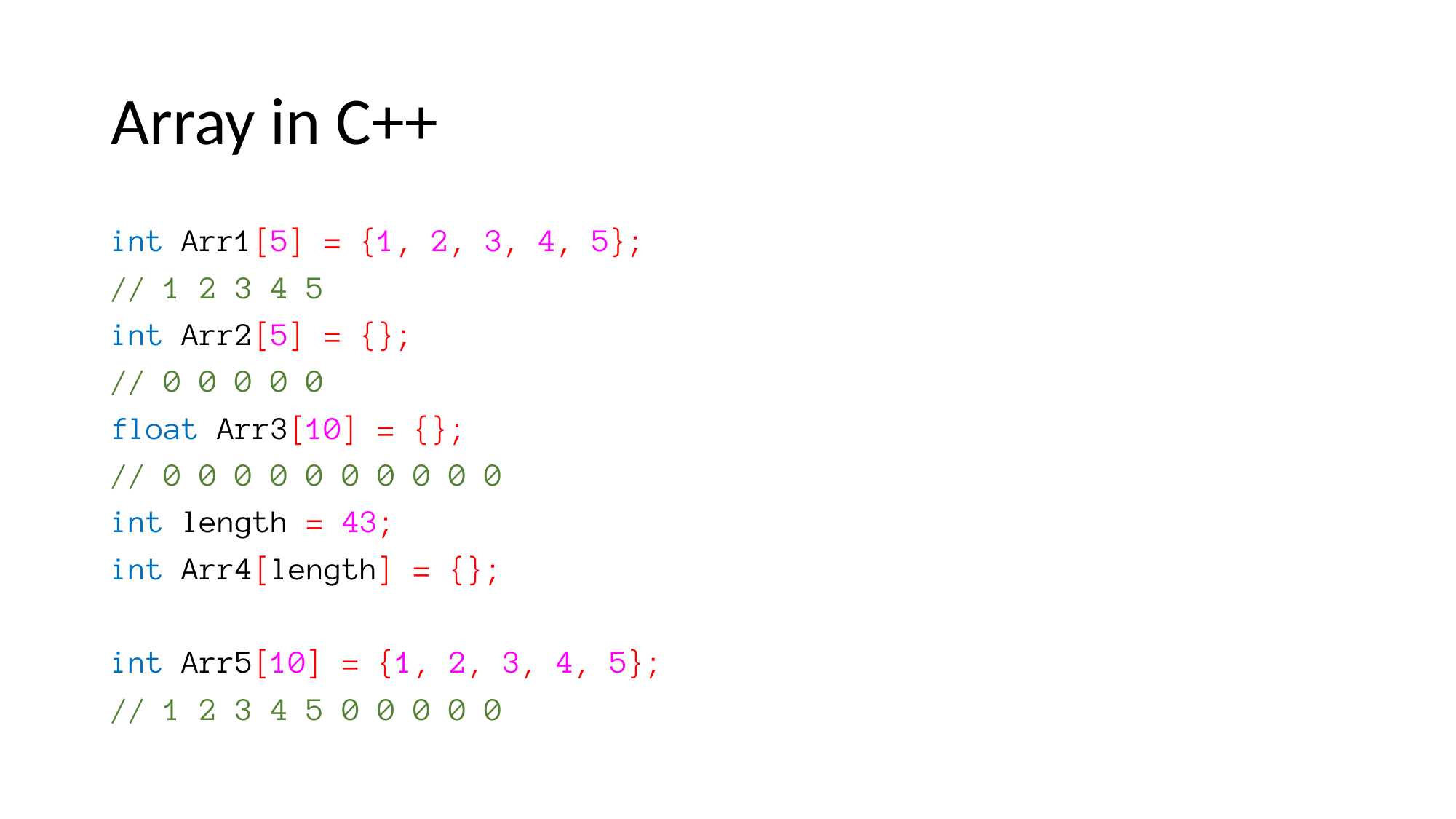

# Array in C++
int Arr1[5] = {1, 2, 3, 4, 5};
// 1 2 3 4 5
int Arr2[5] = {};
// 0 0 0 0 0
float Arr3[10] = {};
// 0 0 0 0 0 0 0 0 0 0
int length = 43;
int Arr4[length] = {};

int Arr5[10] = {1, 2, 3, 4, 5};
// 1 2 3 4 5 0 0 0 0 0